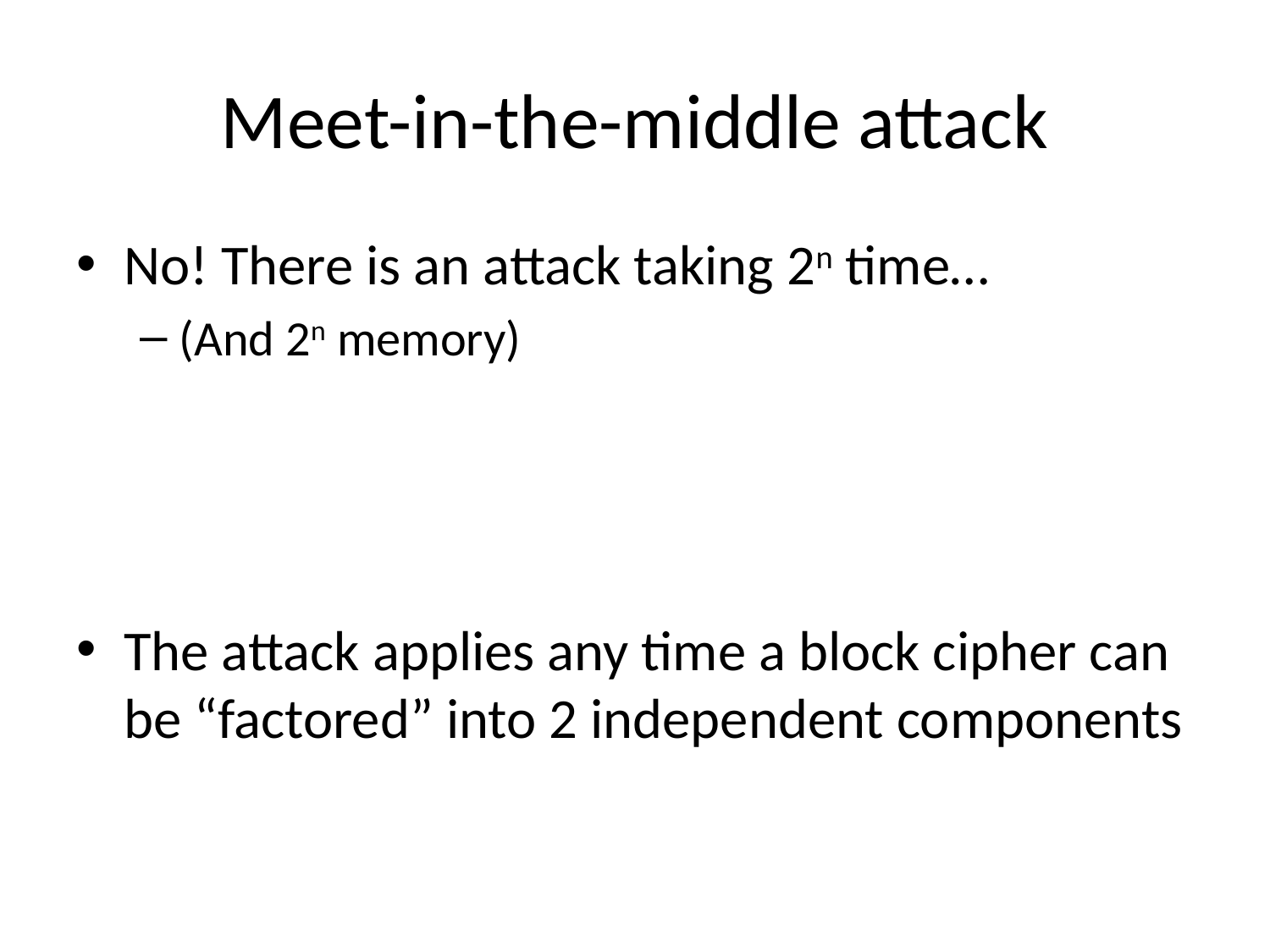

# Meet-in-the-middle attack
No! There is an attack taking 2n time…
(And 2n memory)

The attack applies any time a block cipher can be “factored” into 2 independent components